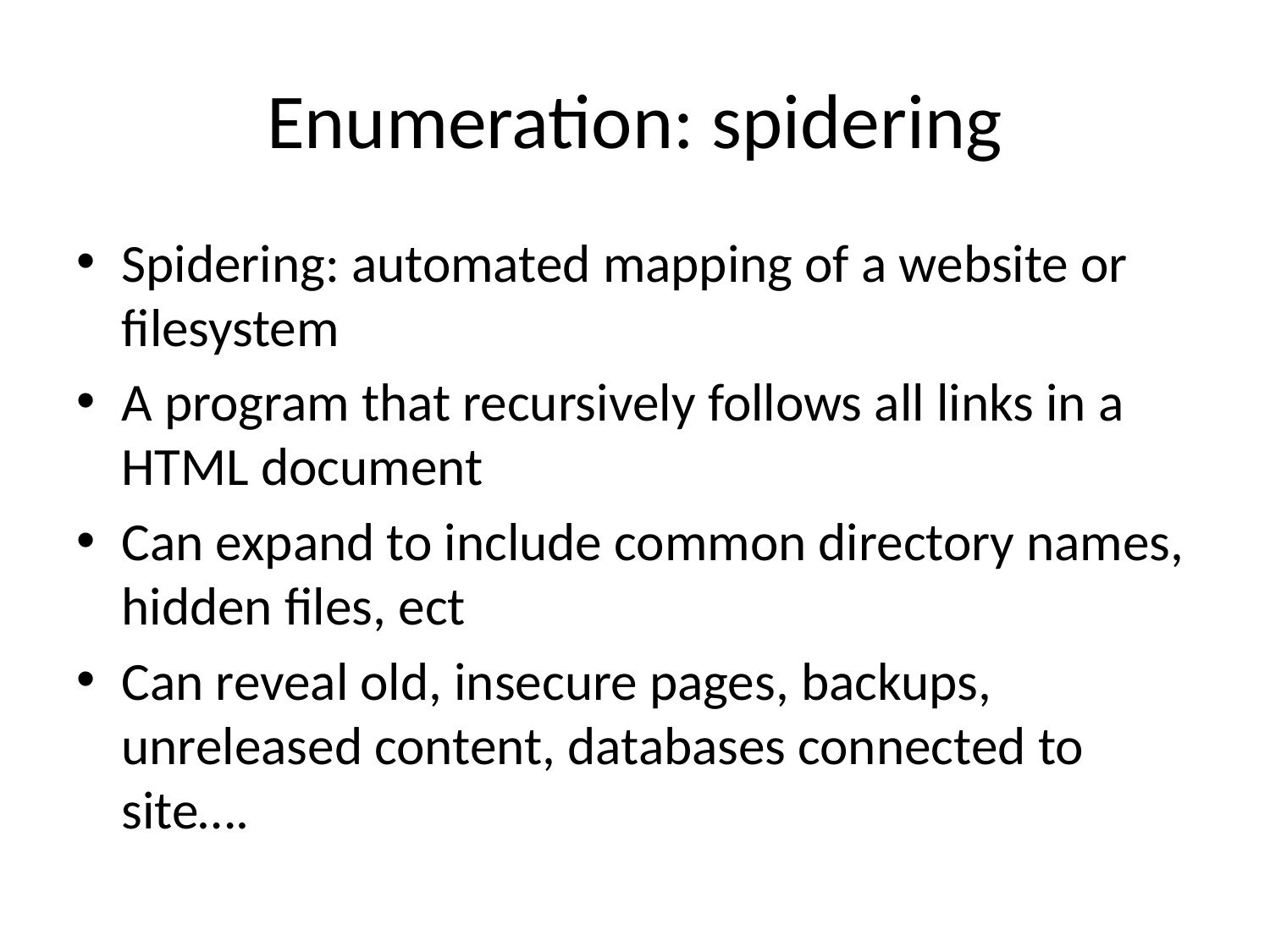

# Enumeration: spidering
Spidering: automated mapping of a website or filesystem
A program that recursively follows all links in a HTML document
Can expand to include common directory names, hidden files, ect
Can reveal old, insecure pages, backups, unreleased content, databases connected to site….